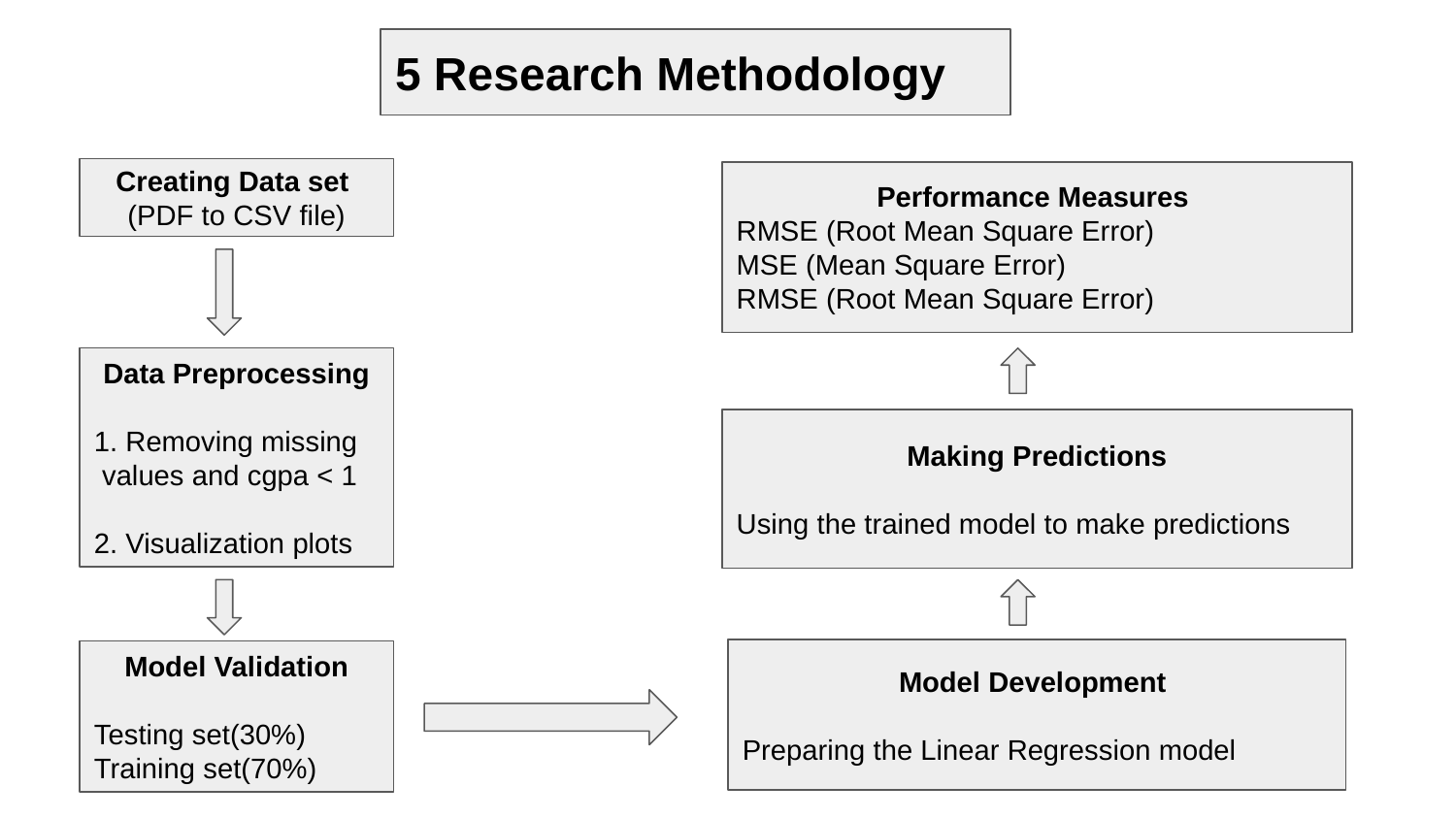

5 Research Methodology
Creating Data set
(PDF to CSV file)
Performance Measures
RMSE (Root Mean Square Error)
MSE (Mean Square Error)
RMSE (Root Mean Square Error)

Data Preprocessing

1. Removing missing    values and cgpa < 1

2. Visualization plots

Making Predictions

Using the trained model to make predictions

Model Development

Preparing the Linear Regression model
Model Validation

Testing set(30%)
Training set(70%)